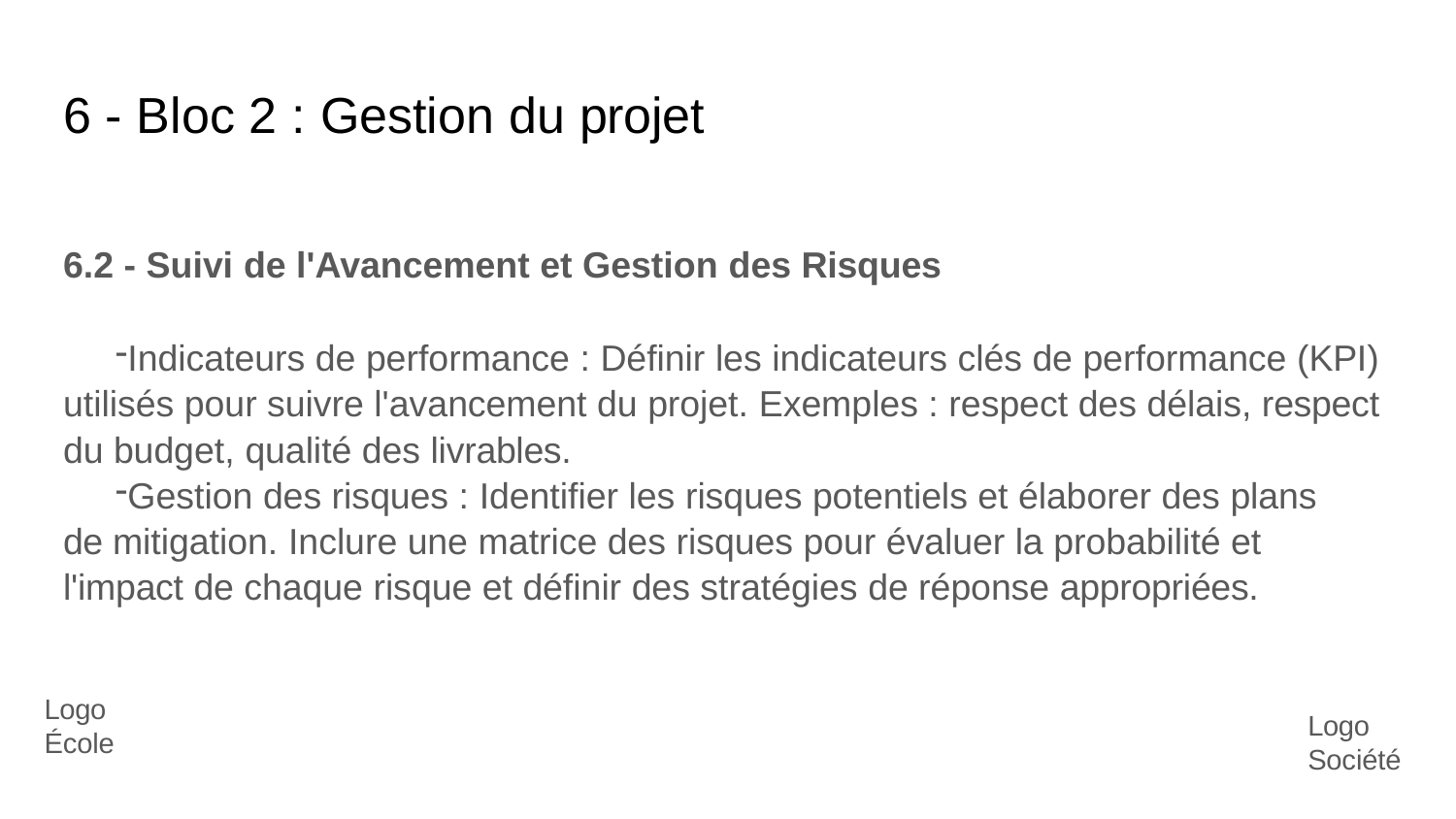

# 6 - Bloc 2 : Gestion du projet
6.2 - Suivi de l'Avancement et Gestion des Risques

Indicateurs de performance : Définir les indicateurs clés de performance (KPI) utilisés pour suivre l'avancement du projet. Exemples : respect des délais, respect du budget, qualité des livrables.
Gestion des risques : Identifier les risques potentiels et élaborer des plans de mitigation. Inclure une matrice des risques pour évaluer la probabilité et l'impact de chaque risque et définir des stratégies de réponse appropriées.
Logo École
Logo Société